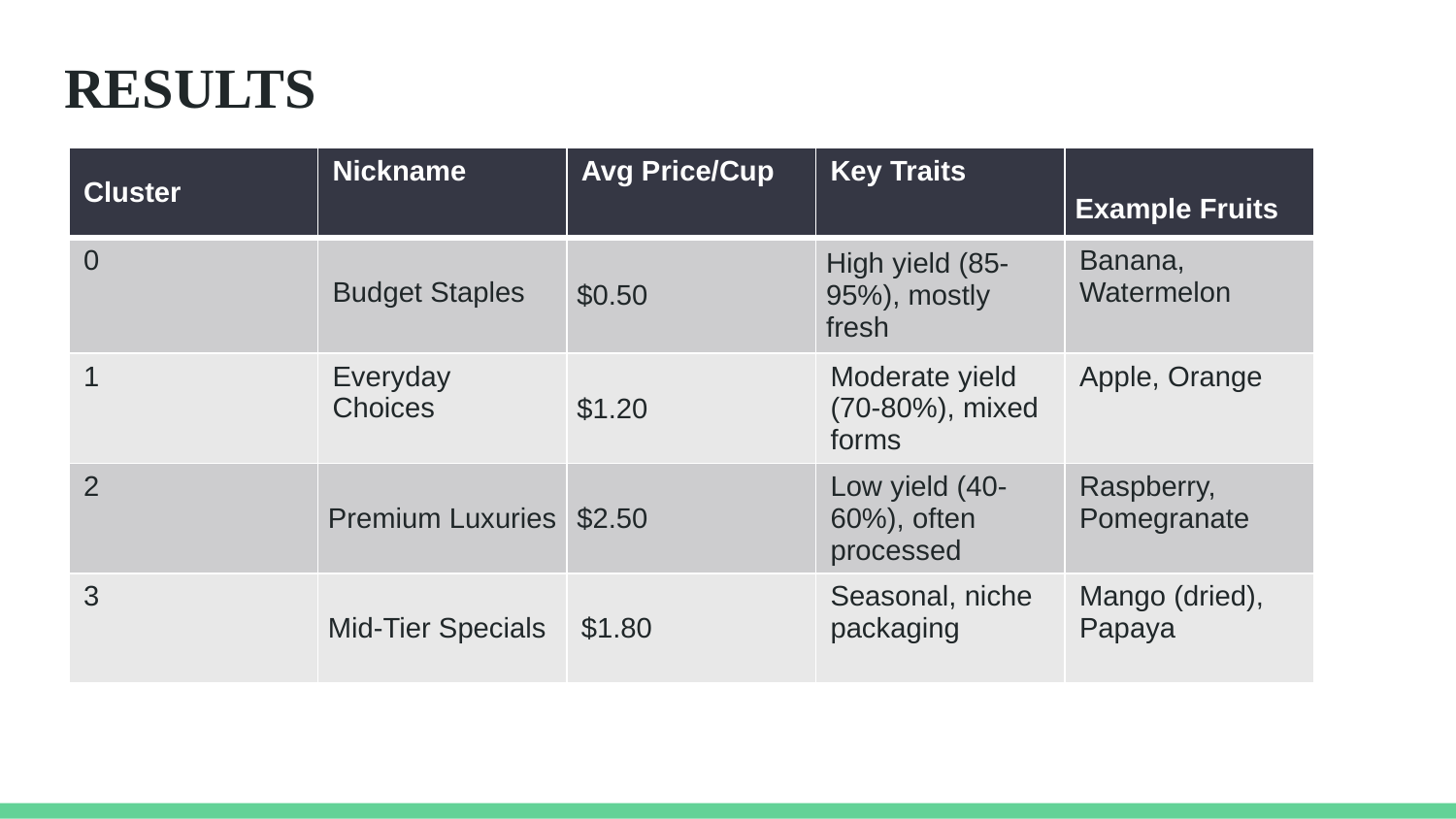

# RESULTS
| Cluster | Nickname | Avg Price/Cup | Key Traits | Example Fruits |
| --- | --- | --- | --- | --- |
| 0 | Budget Staples | $0.50 | High yield (85-95%), mostly fresh | Banana, Watermelon |
| 1 | Everyday Choices | $1.20 | Moderate yield (70-80%), mixed forms | Apple, Orange |
| 2 | Premium Luxuries | $2.50 | Low yield (40-60%), often processed | Raspberry, Pomegranate |
| 3 | Mid-Tier Specials | $1.80 | Seasonal, niche packaging | Mango (dried), Papaya |